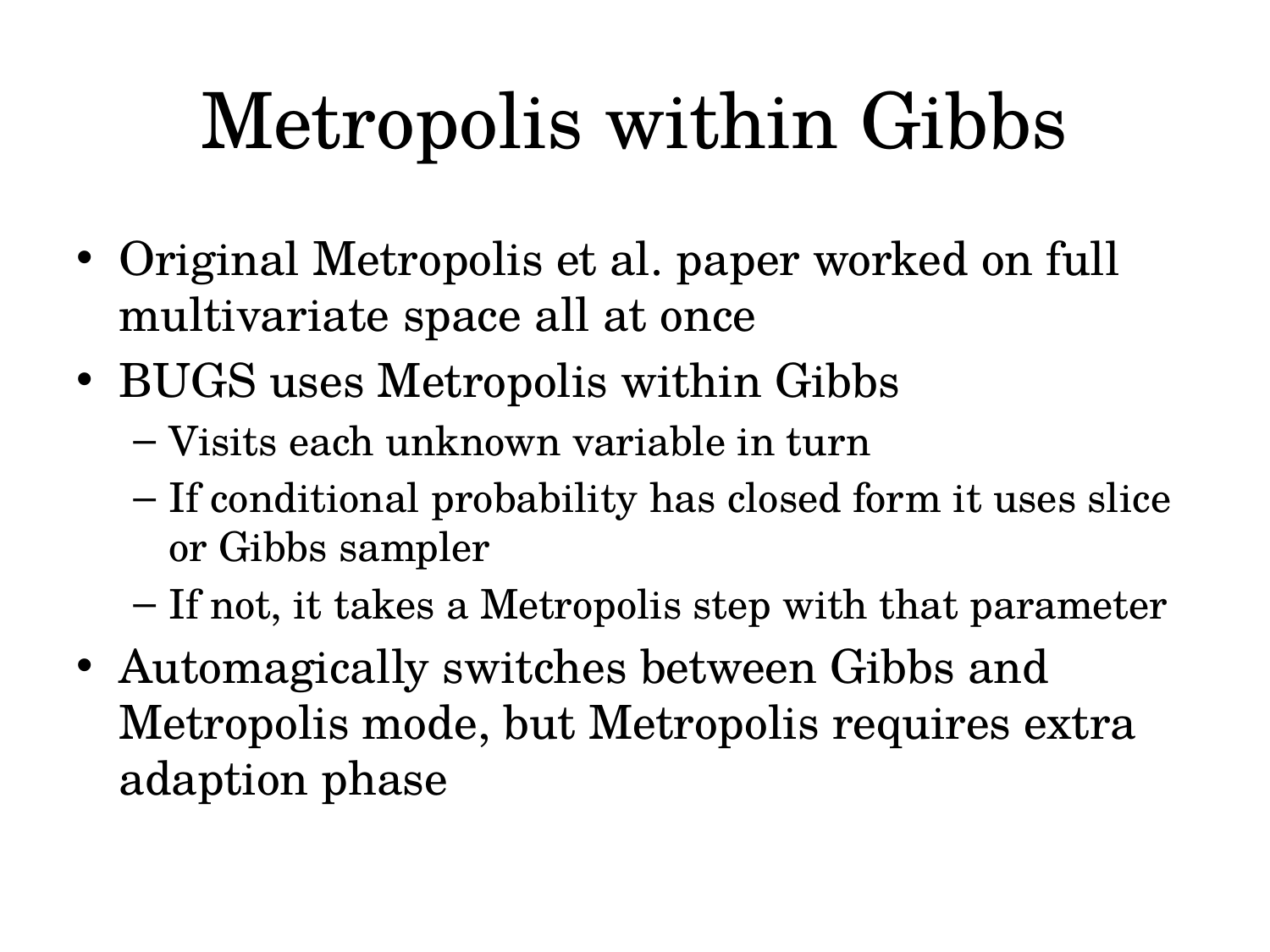

# Metropolis within Gibbs
Original Metropolis et al. paper worked on full multivariate space all at once
BUGS uses Metropolis within Gibbs
Visits each unknown variable in turn
If conditional probability has closed form it uses slice or Gibbs sampler
If not, it takes a Metropolis step with that parameter
Automagically switches between Gibbs and Metropolis mode, but Metropolis requires extra adaption phase